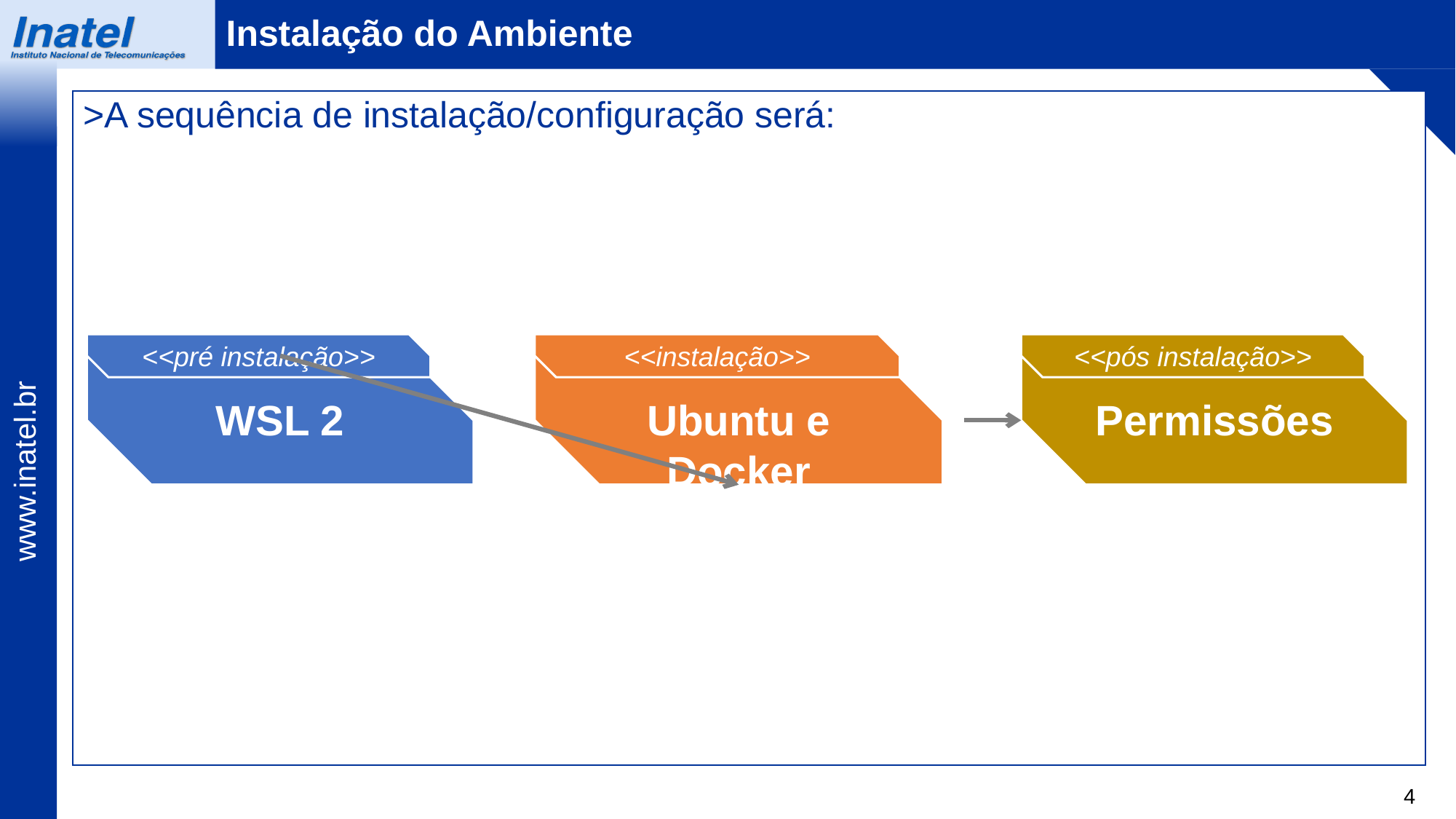

Instalação do Ambiente

>A sequência de instalação/configuração será:
<<pré instalação>>
<<instalação>>
<<pós instalação>>
WSL 2
Ubuntu e Docker
Permissões